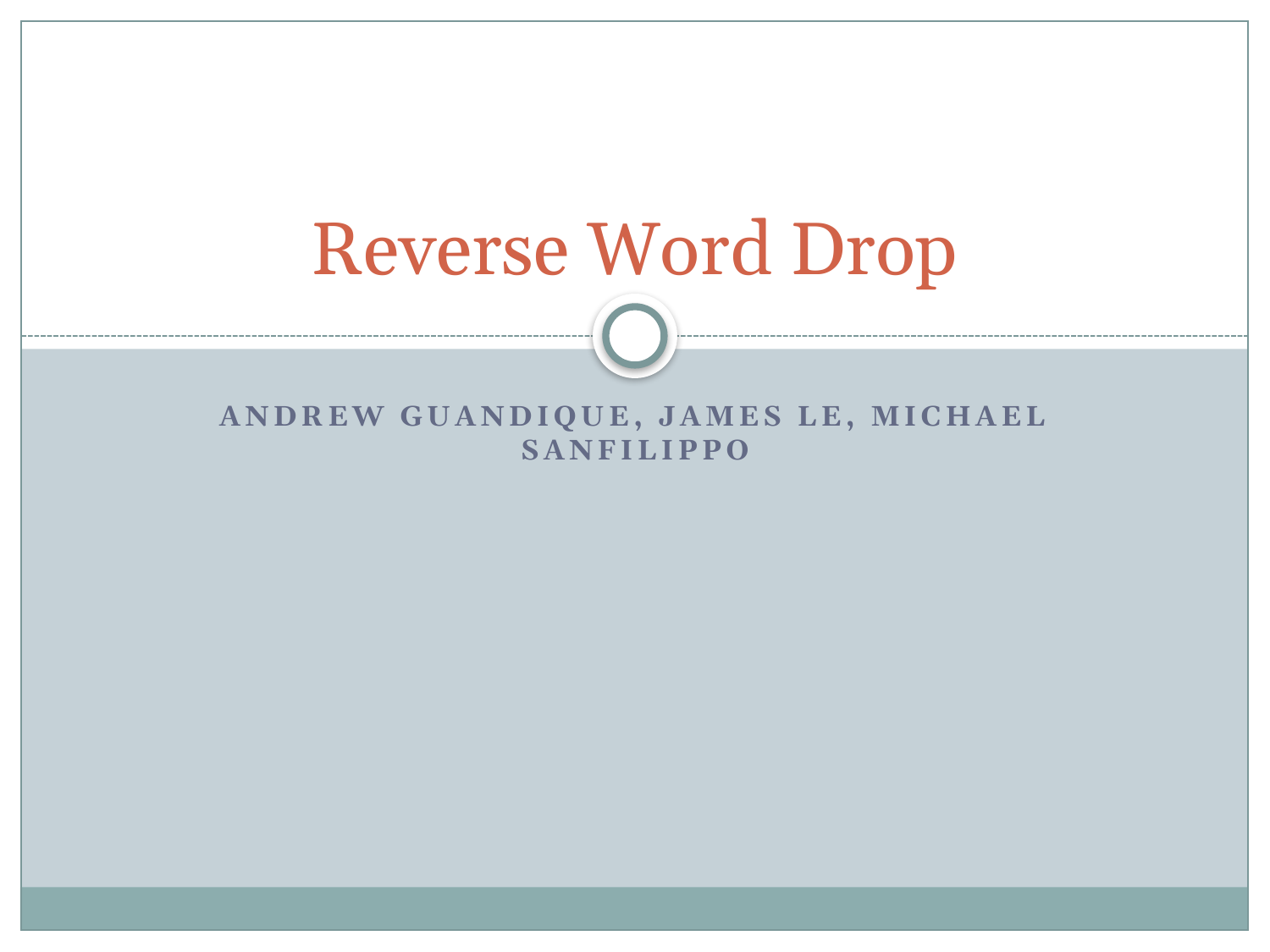

# Reverse Word Drop
Andrew Guandique, James Le, Michael Sanfilippo